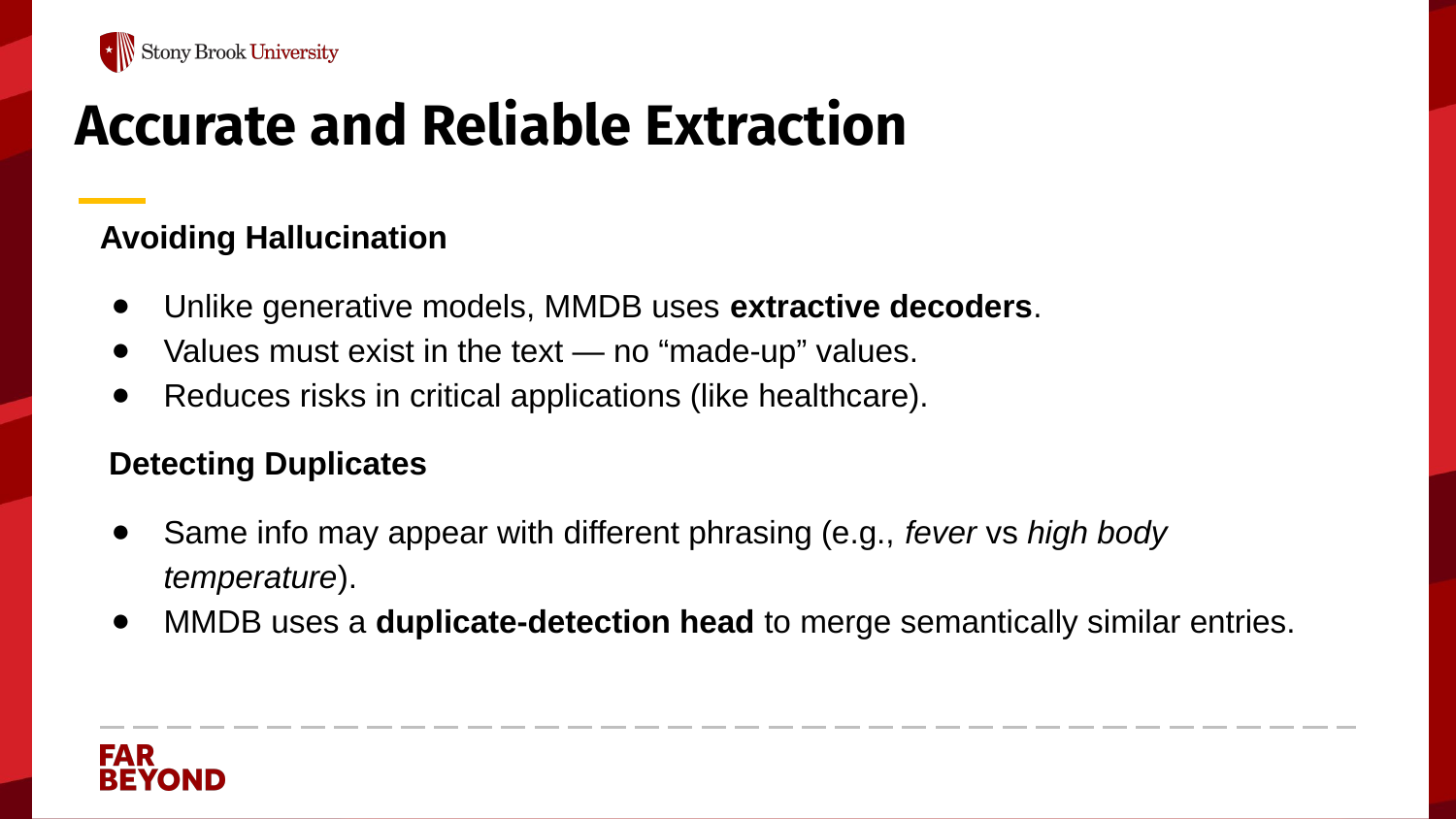

# Accurate and Reliable Extraction
 Avoiding Hallucination
Unlike generative models, MMDB uses extractive decoders.
Values must exist in the text — no “made-up” values.
Reduces risks in critical applications (like healthcare).
  Detecting Duplicates
Same info may appear with different phrasing (e.g., fever vs high body temperature).
MMDB uses a duplicate-detection head to merge semantically similar entries.

18